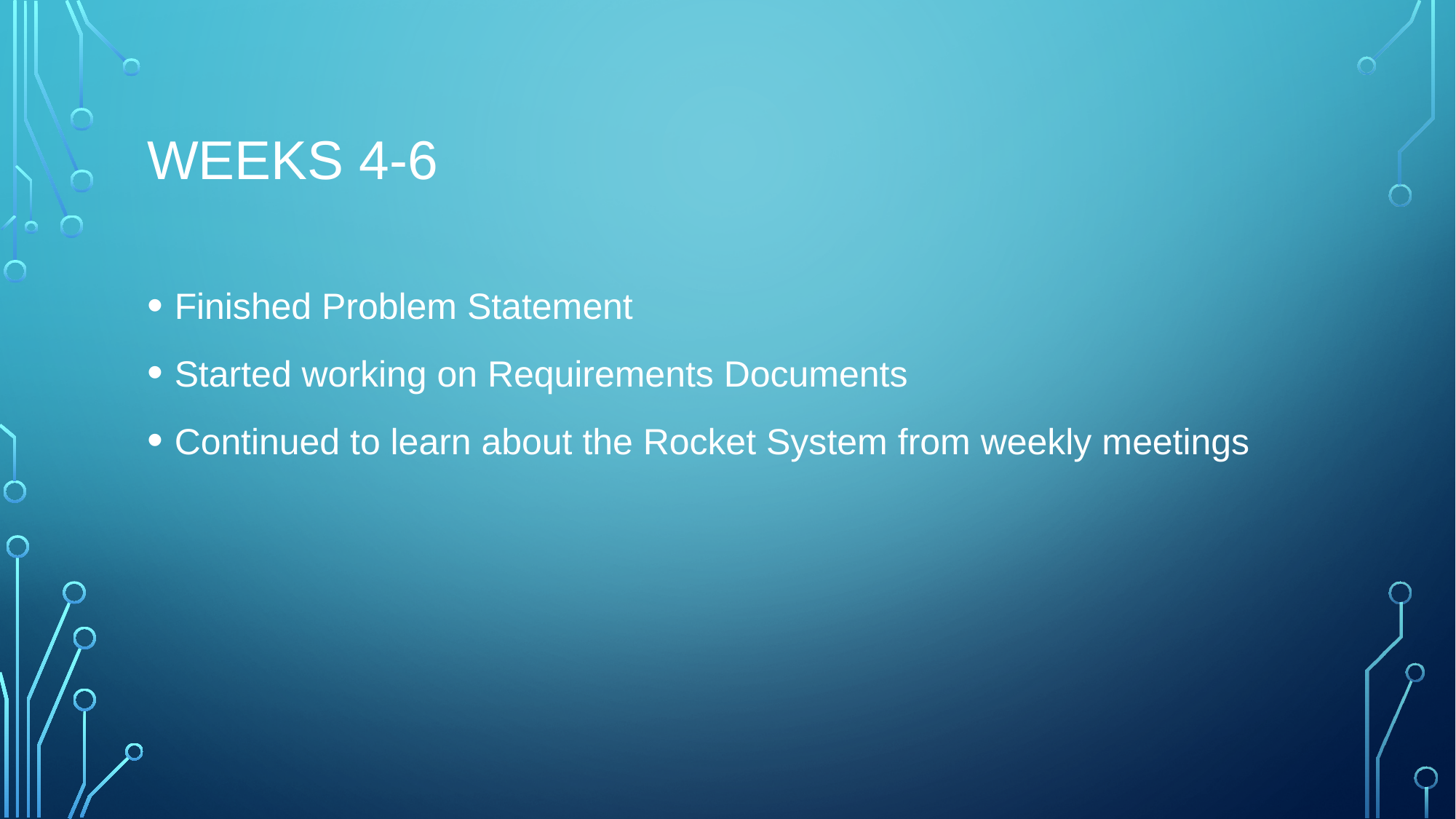

# Weeks 4-6
Finished Problem Statement
Started working on Requirements Documents
Continued to learn about the Rocket System from weekly meetings